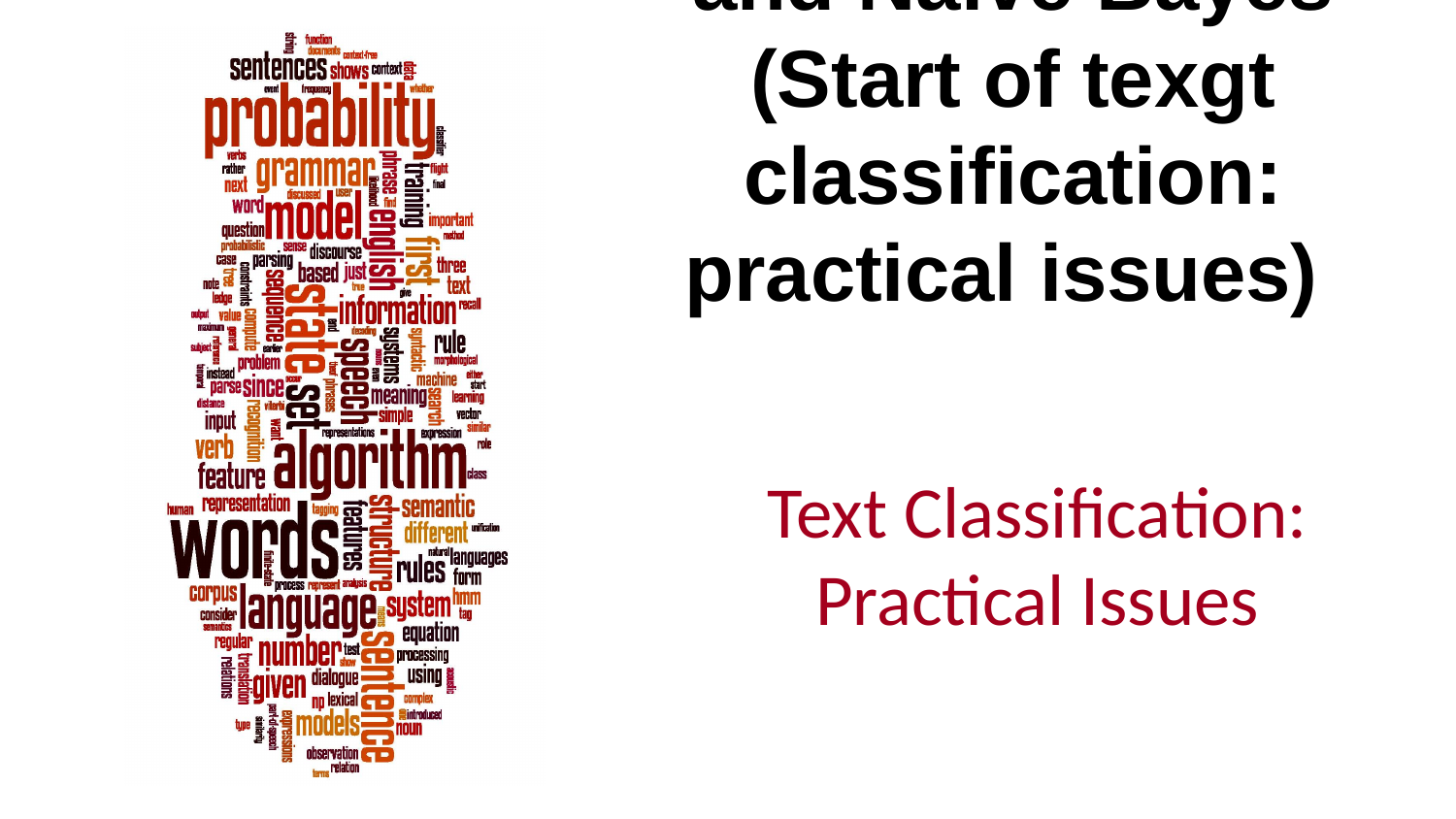

# Text Classification and Naïve Bayes (Start of texgt classification: practical issues)
Text Classification: Practical Issues